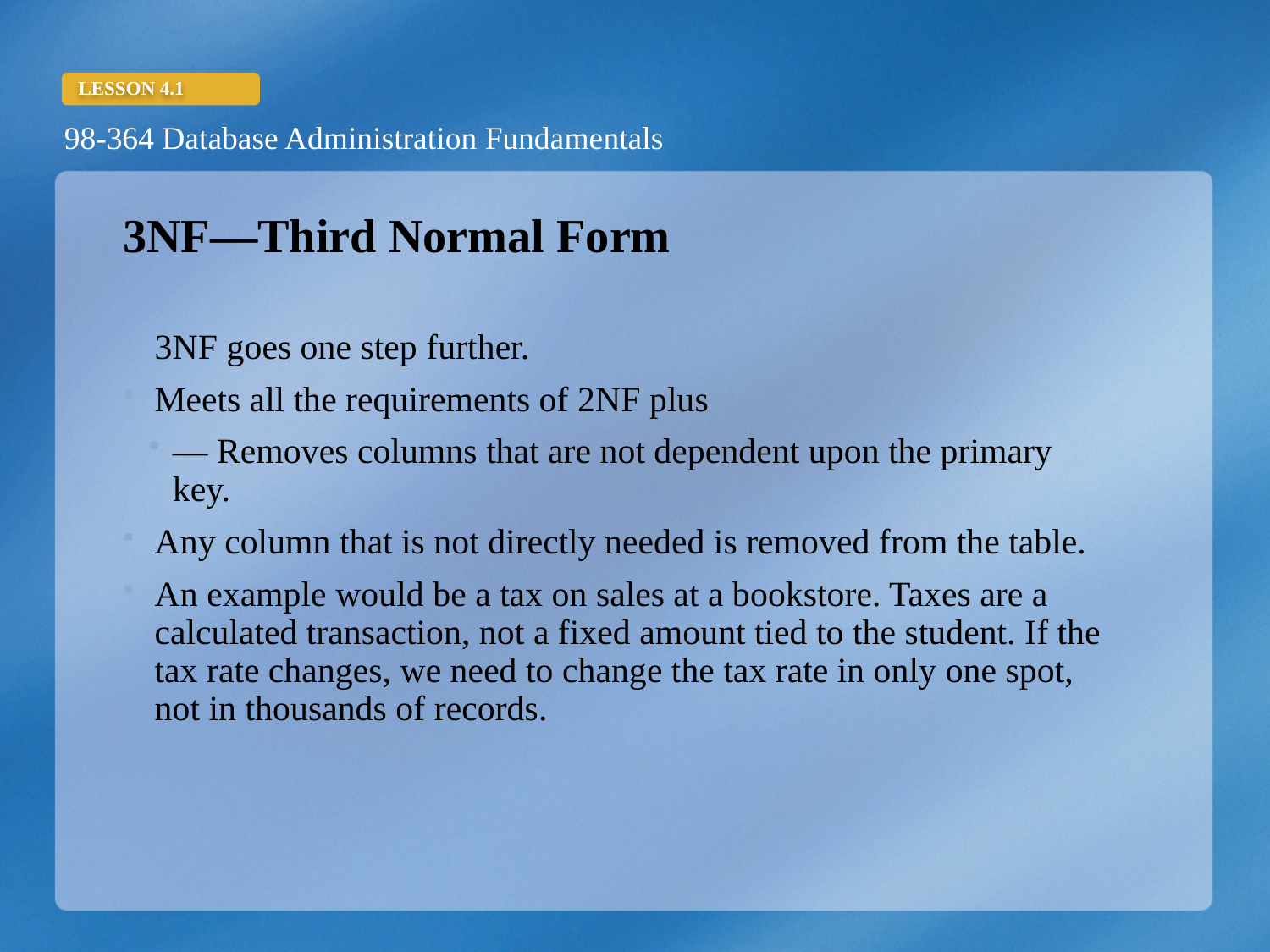

3NF—Third Normal Form

3NF goes one step further.
Meets all the requirements of 2NF plus
— Removes columns that are not dependent upon the primary key.
Any column that is not directly needed is removed from the table.
An example would be a tax on sales at a bookstore. Taxes are a calculated transaction, not a fixed amount tied to the student. If the tax rate changes, we need to change the tax rate in only one spot, not in thousands of records.